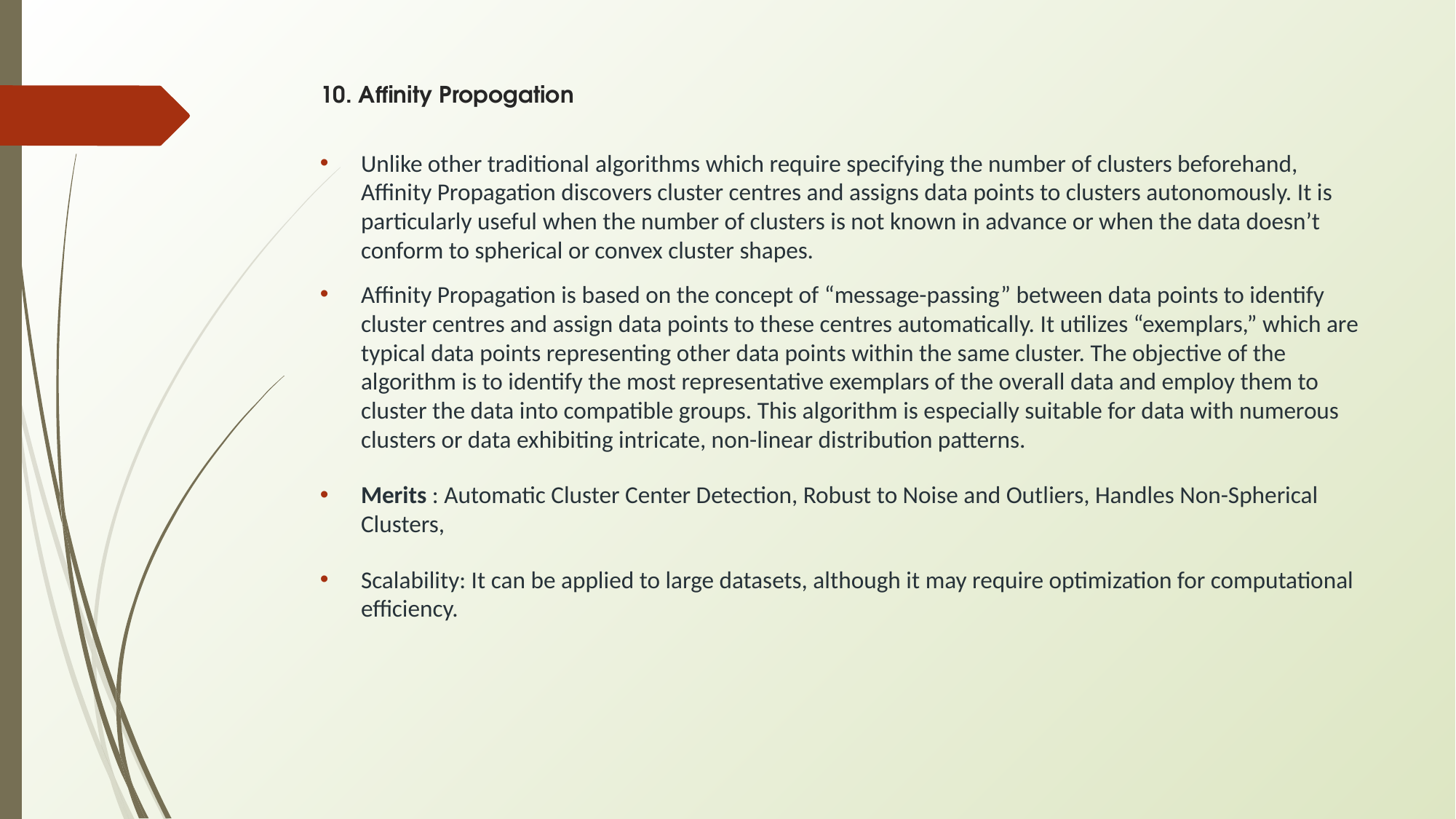

# 10. Affinity Propogation
Unlike other traditional algorithms which require specifying the number of clusters beforehand, Affinity Propagation discovers cluster centres and assigns data points to clusters autonomously. It is particularly useful when the number of clusters is not known in advance or when the data doesn’t conform to spherical or convex cluster shapes.
Affinity Propagation is based on the concept of “message-passing” between data points to identify cluster centres and assign data points to these centres automatically. It utilizes “exemplars,” which are typical data points representing other data points within the same cluster. The objective of the algorithm is to identify the most representative exemplars of the overall data and employ them to cluster the data into compatible groups. This algorithm is especially suitable for data with numerous clusters or data exhibiting intricate, non-linear distribution patterns.
Merits : Automatic Cluster Center Detection, Robust to Noise and Outliers, Handles Non-Spherical Clusters,
Scalability: It can be applied to large datasets, although it may require optimization for computational efficiency.